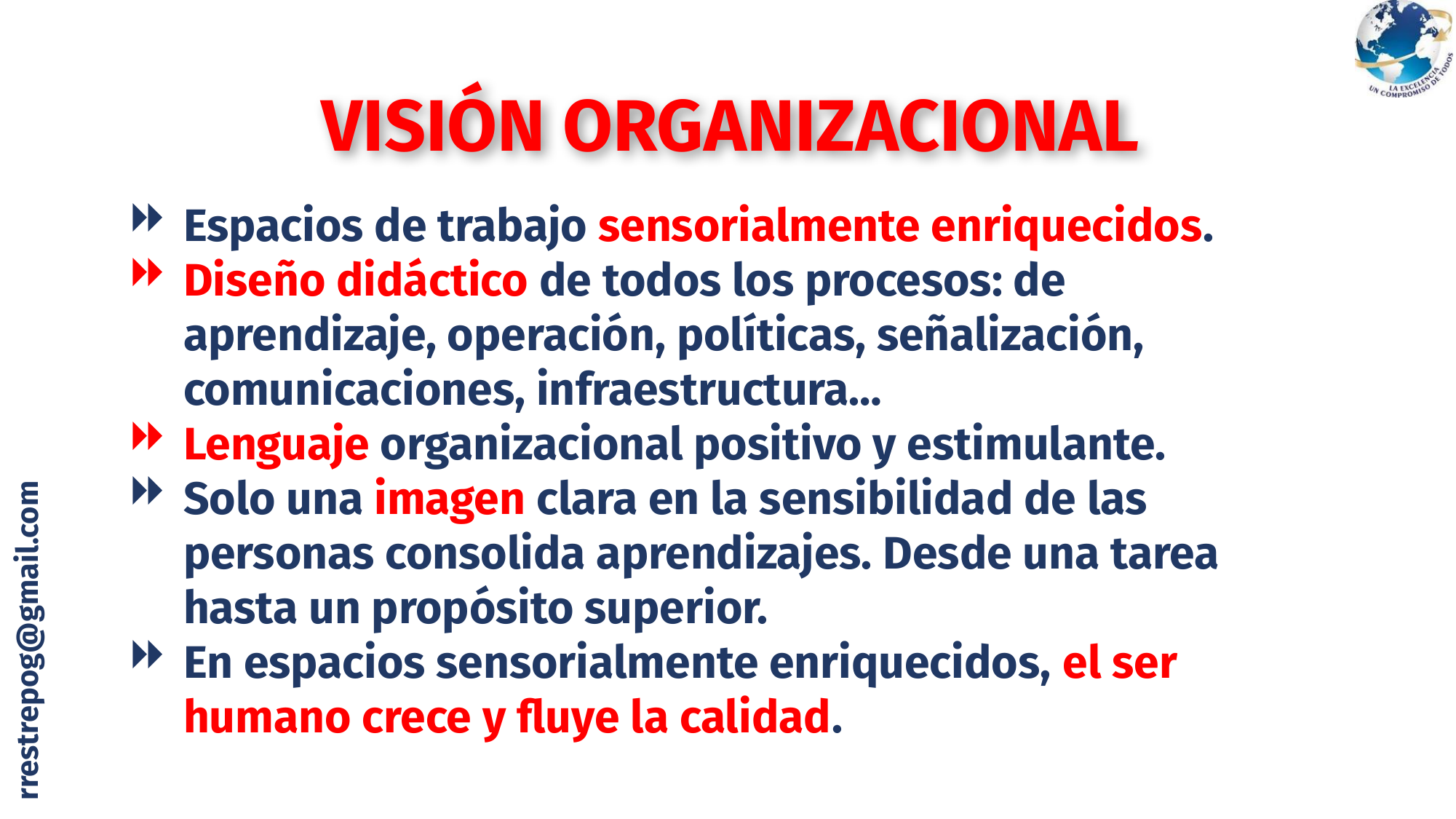

VISIÓN ORGANIZACIONAL
Espacios de trabajo sensorialmente enriquecidos.
Diseño didáctico de todos los procesos: de aprendizaje, operación, políticas, señalización, comunicaciones, infraestructura…
Lenguaje organizacional positivo y estimulante.
Solo una imagen clara en la sensibilidad de las personas consolida aprendizajes. Desde una tarea hasta un propósito superior.
En espacios sensorialmente enriquecidos, el ser humano crece y fluye la calidad.